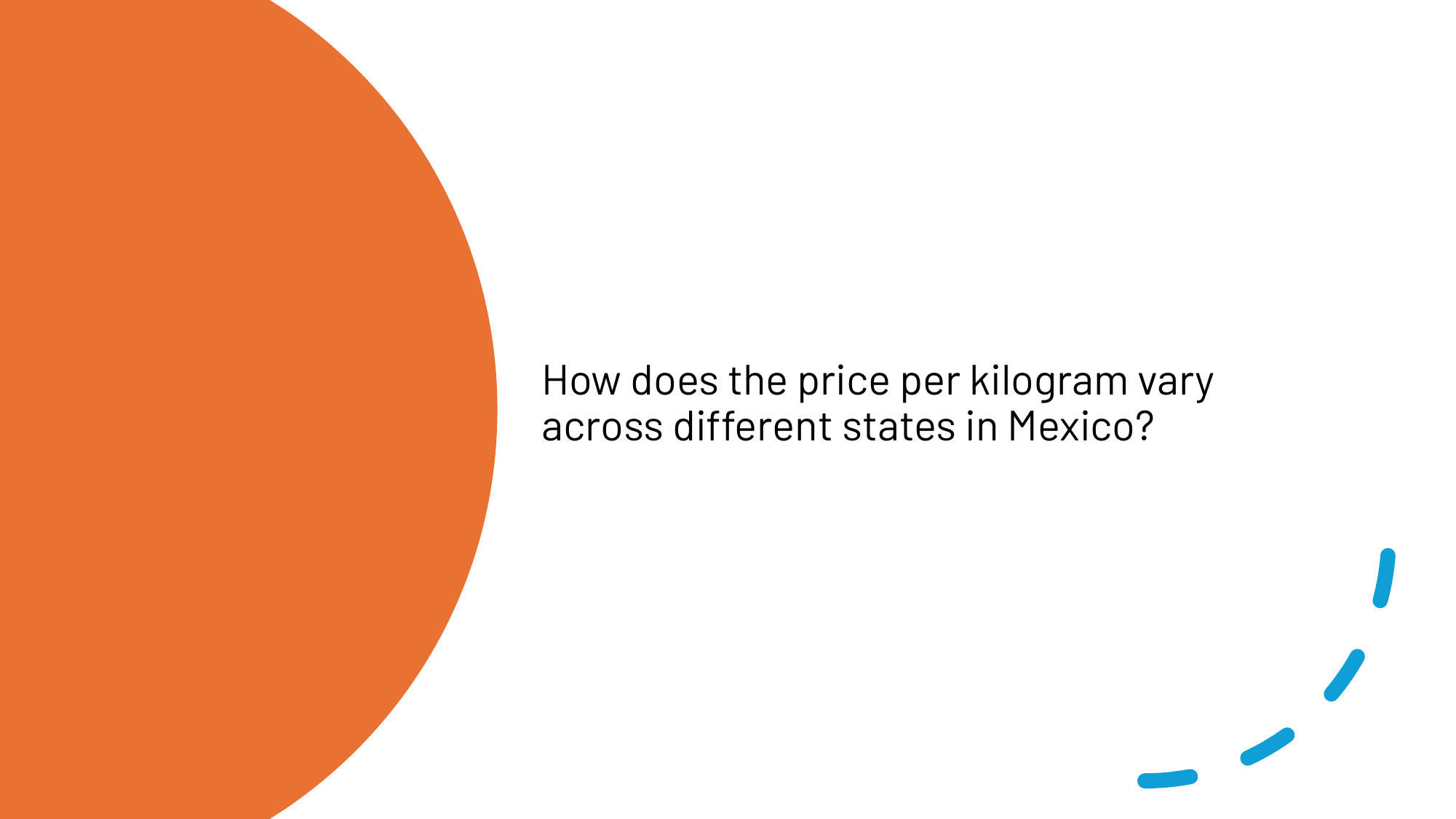

How does the price per kilogram vary across different states in Mexico?